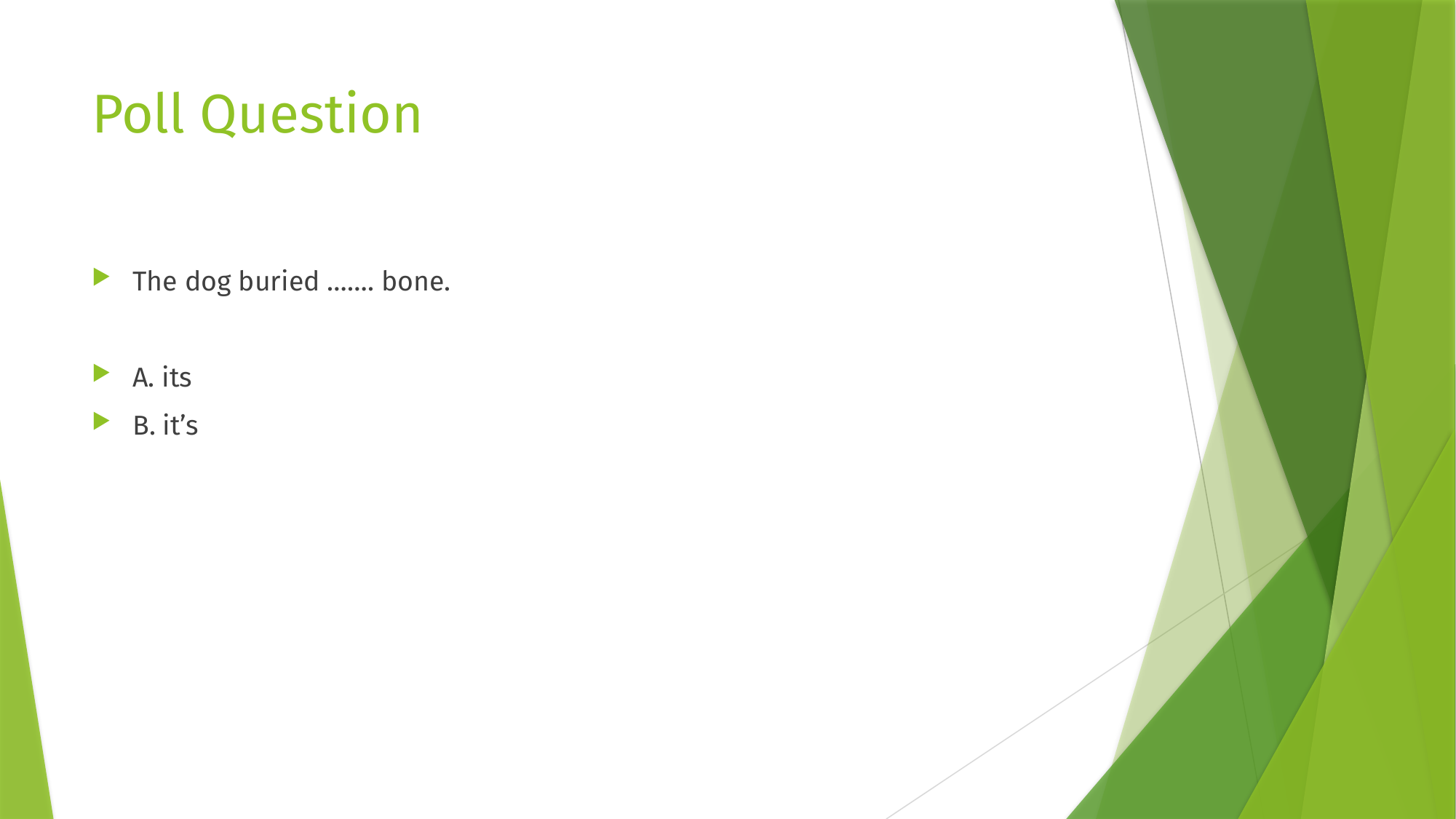

# Poll Question
The dog buried ……. bone.

A. its
B. it’s